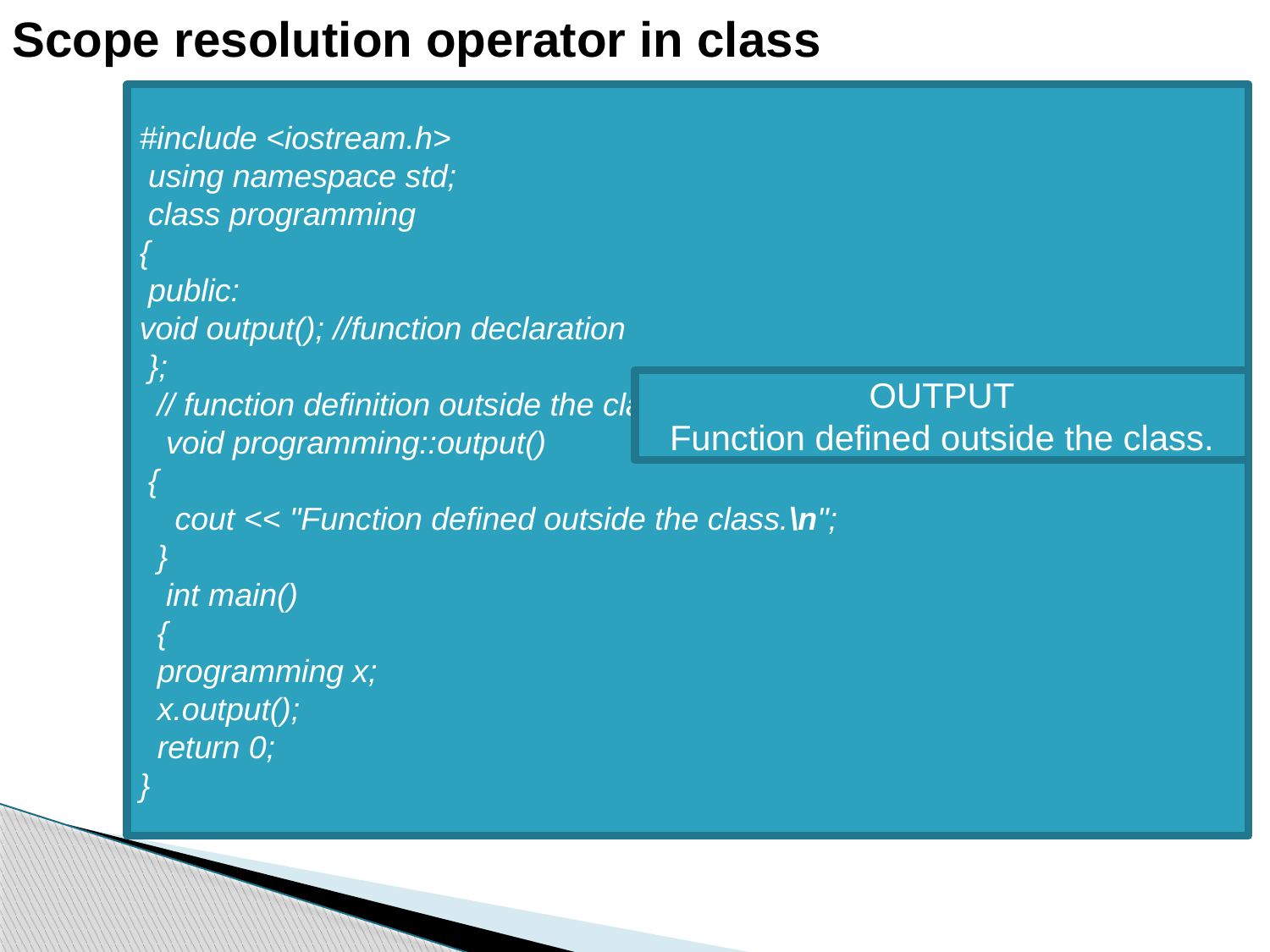

Scope resolution operator in class

#include <iostream.h>
 using namespace std;
 class programming
{
 public:
void output(); //function declaration
 };
  // function definition outside the class
   void programming::output()
 {
    cout << "Function defined outside the class.\n";
  }
   int main()
  {
  programming x;
  x.output();
  return 0;
}
OUTPUT
Function defined outside the class.